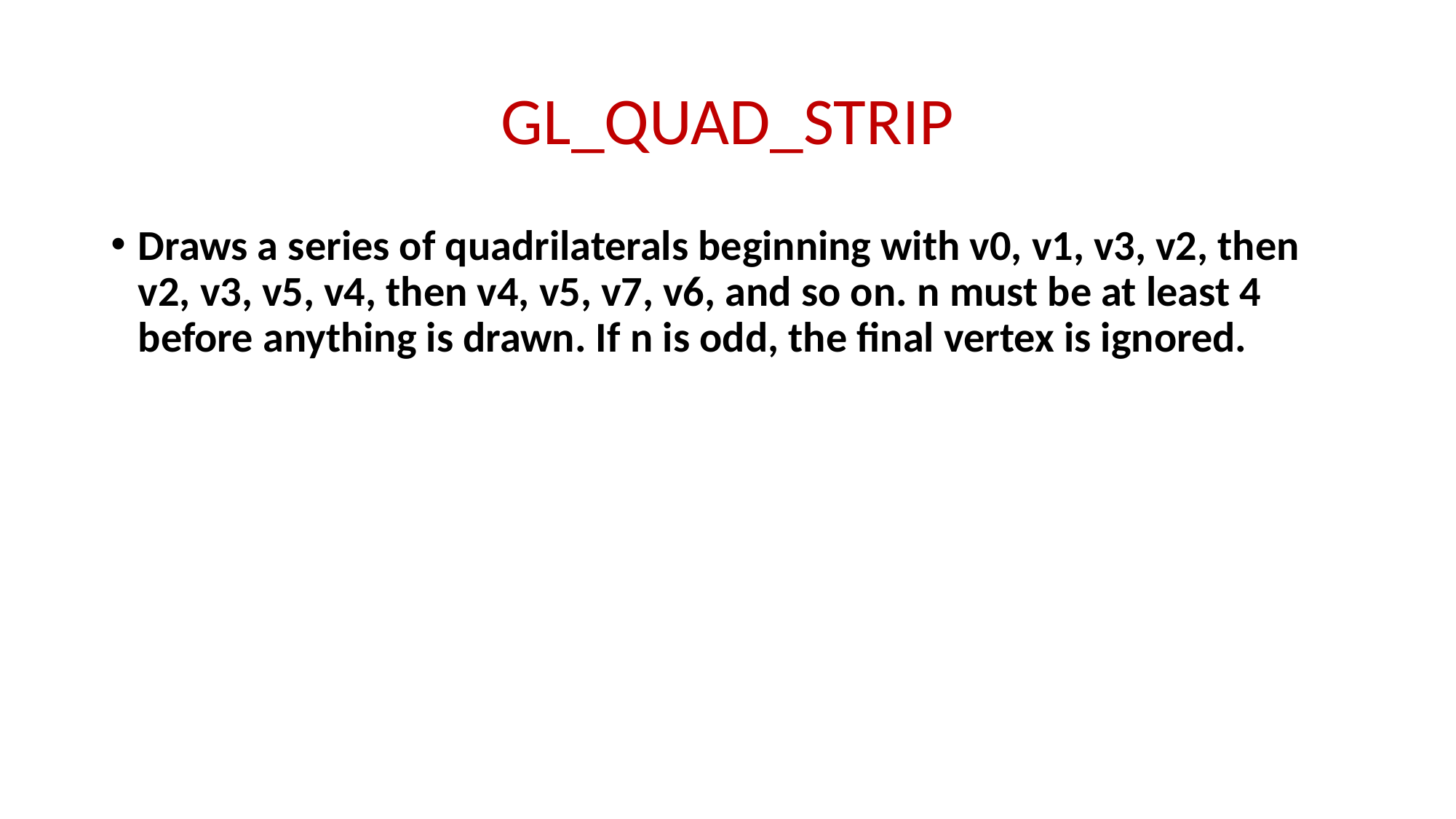

# GL_QUAD_STRIP
Draws a series of quadrilaterals beginning with v0, v1, v3, v2, then v2, v3, v5, v4, then v4, v5, v7, v6, and so on. n must be at least 4 before anything is drawn. If n is odd, the final vertex is ignored.